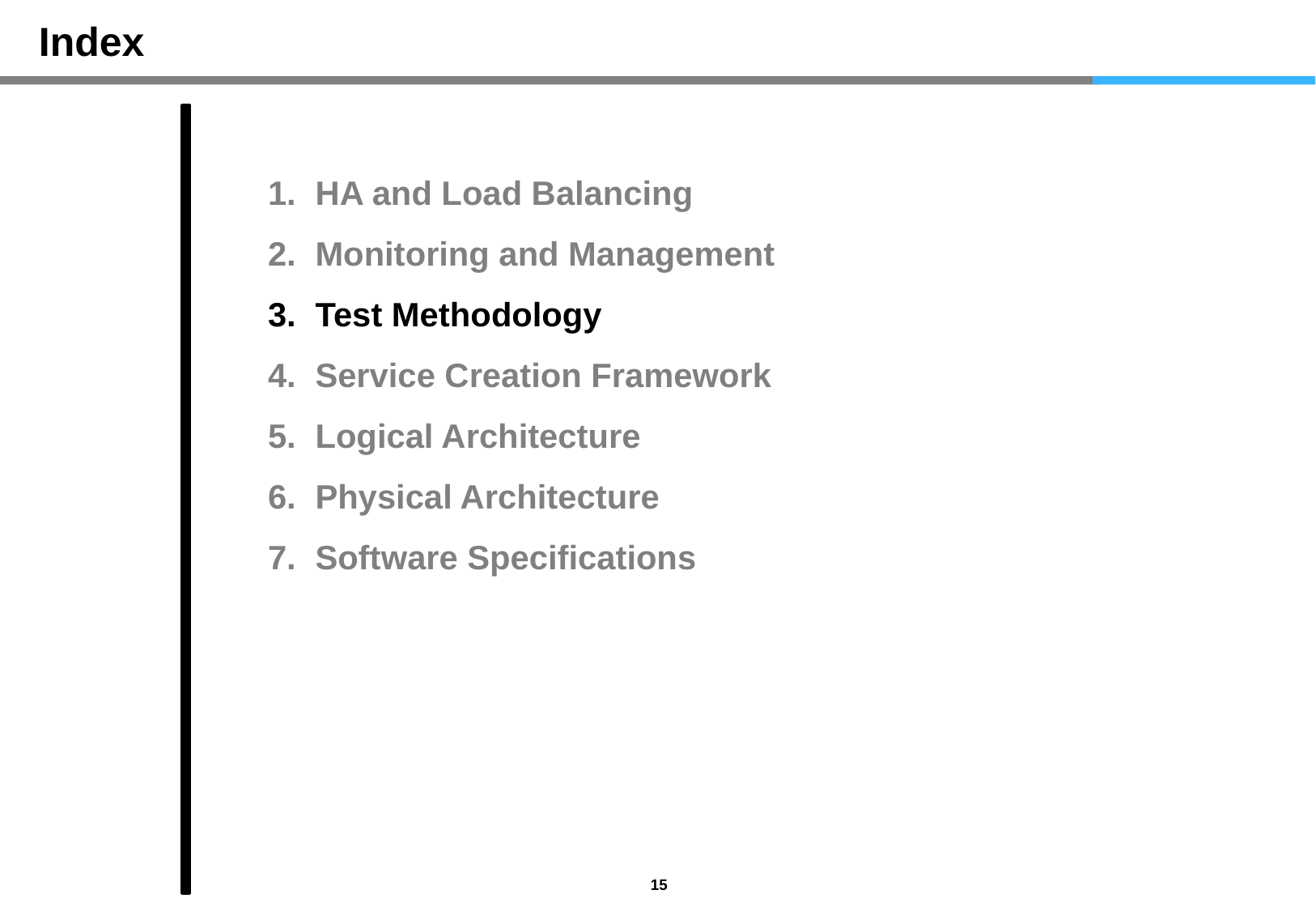

# Index

HA and Load Balancing
Monitoring and Management
Test Methodology
Service Creation Framework
Logical Architecture
Physical Architecture
Software Specifications